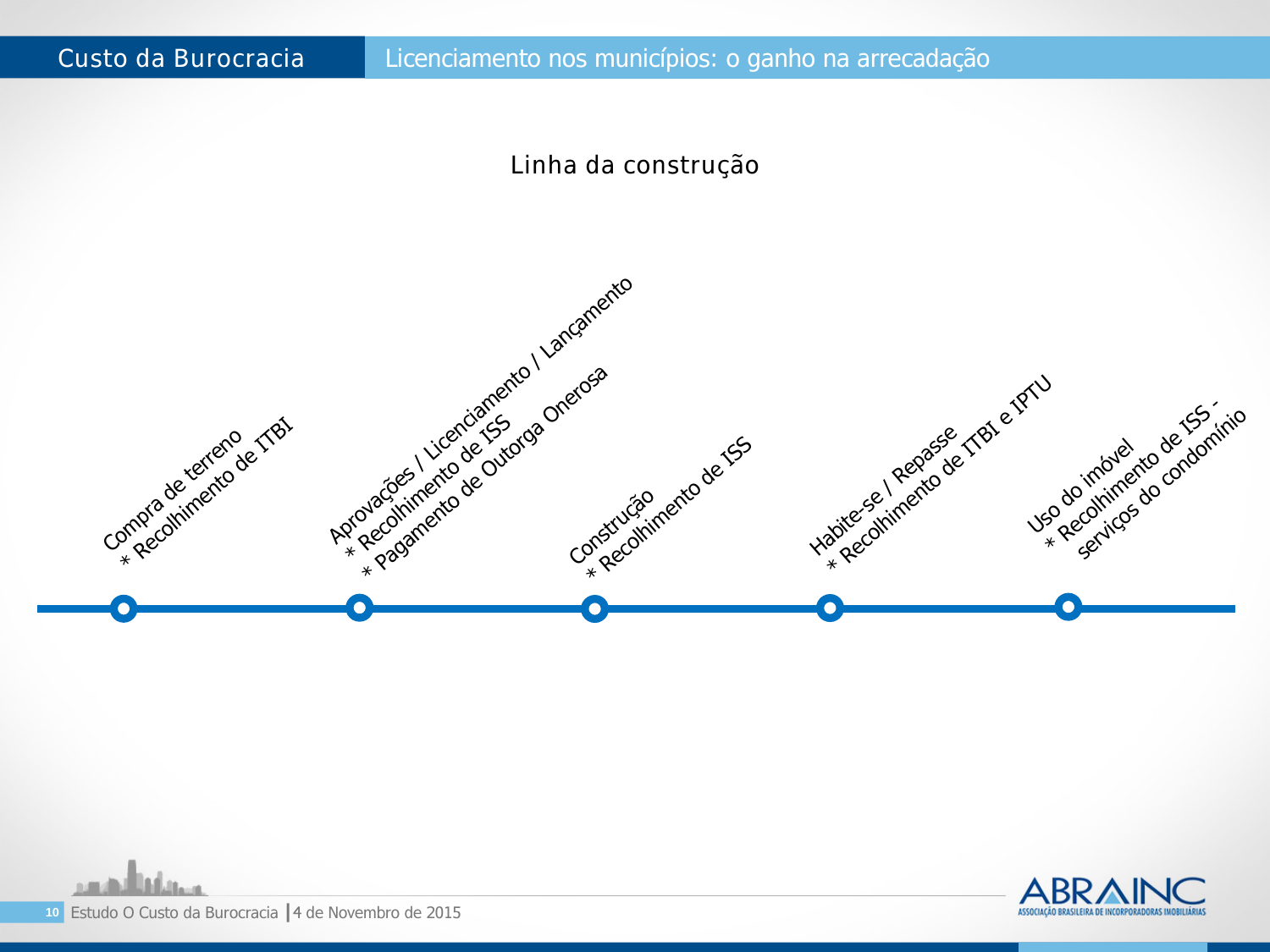

Custo da Burocracia
 Licenciamento nos municípios: o ganho na arrecadação

Linha da construção

Aprovações / Licenciamento / Lançamento
* Recolhimento de ISS
* Pagamento de Outorga Onerosa
Uso do imóvel
* Recolhimento de ISS -
   serviços do condomínio
Habite-se / Repasse
* Recolhimento de ITBI e IPTU
Compra de terreno
* Recolhimento de ITBI
Construção
* Recolhimento de ISS